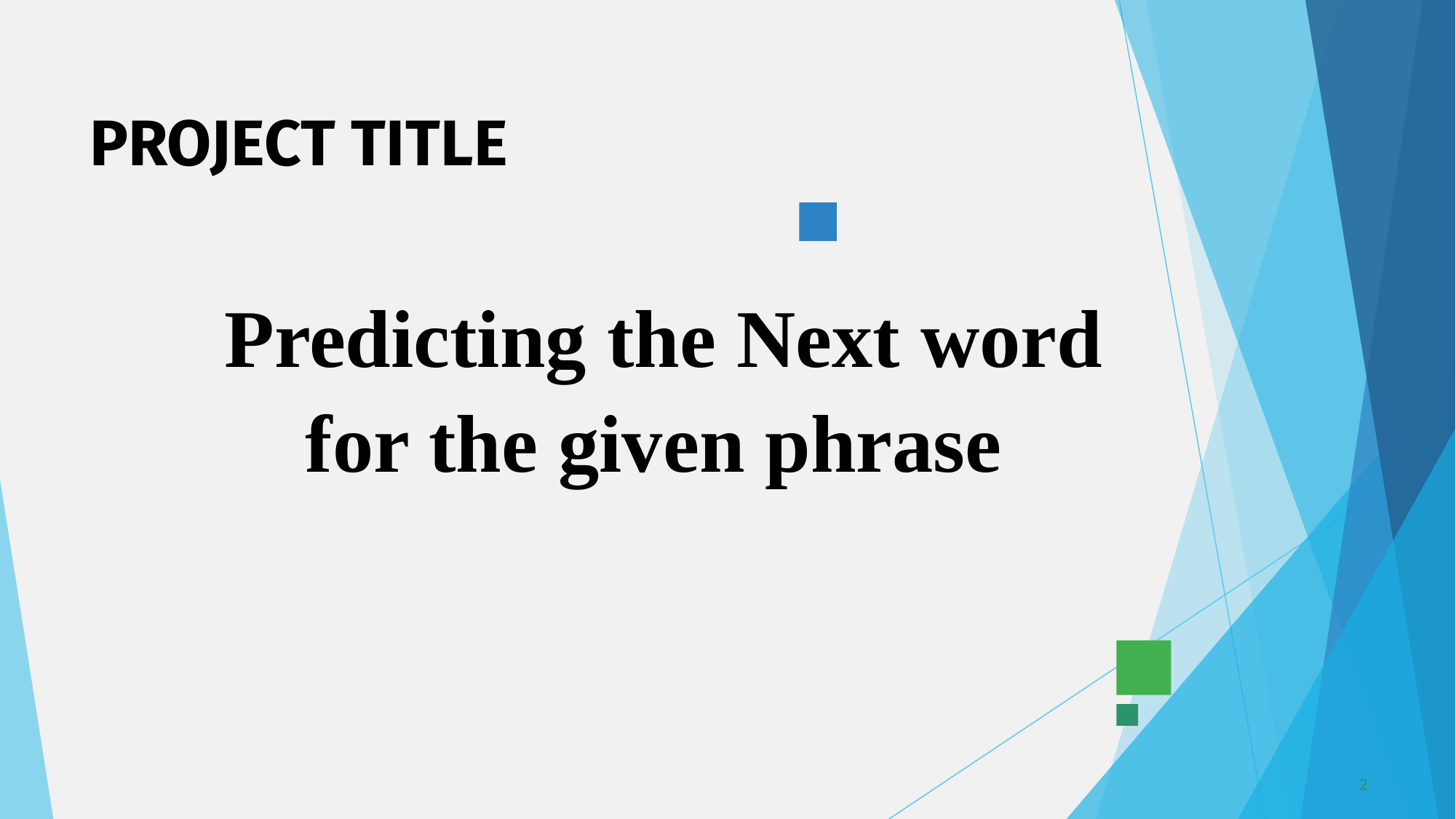

# PROJECT TITLE

Predicting the Next word for the given phrase

2